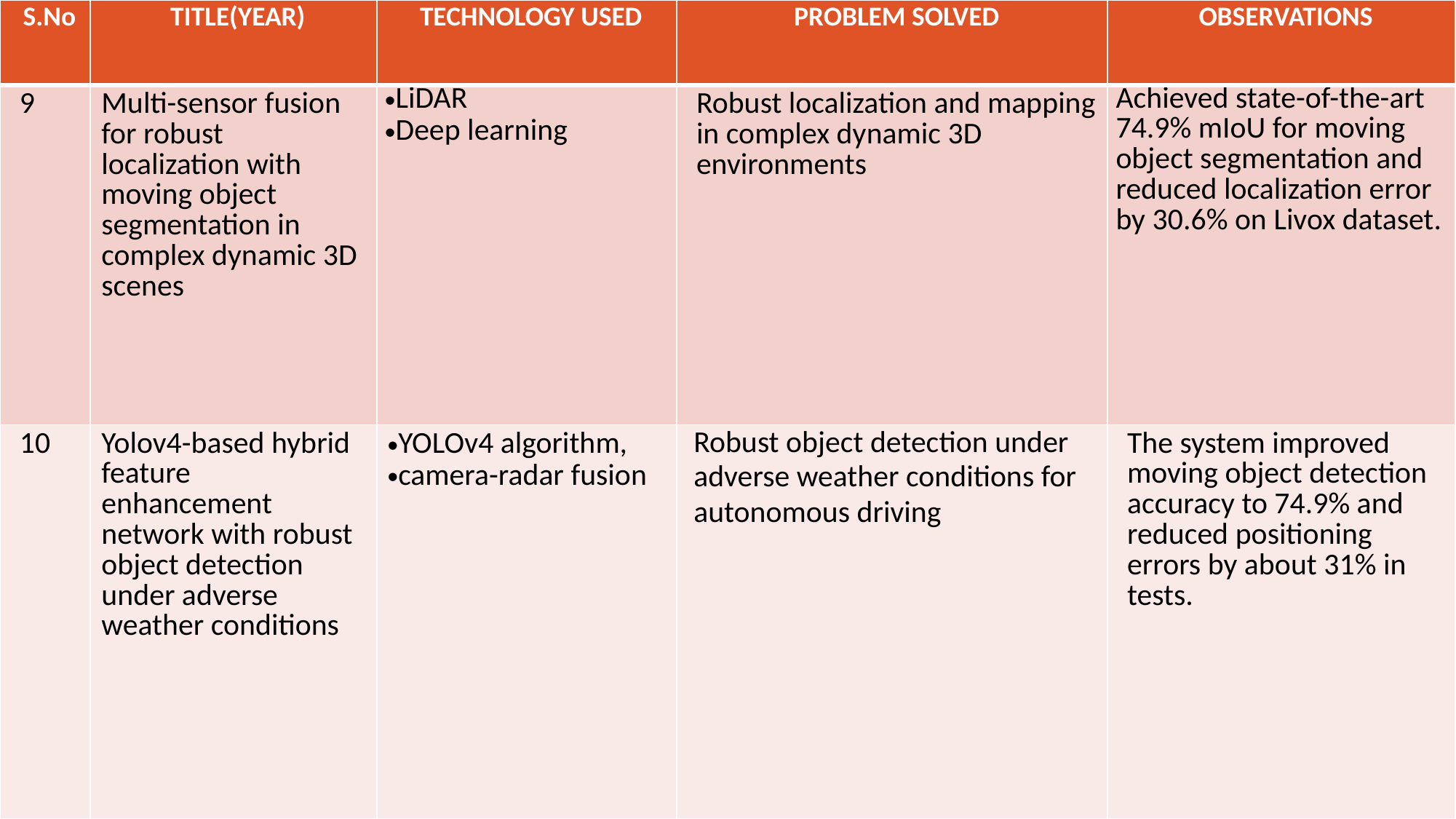

| S.No | TITLE(YEAR) | TECHNOLOGY USED | PROBLEM SOLVED | OBSERVATIONS |
| --- | --- | --- | --- | --- |
| 9 | Multi-sensor fusion for robust localization with moving object segmentation in complex dynamic 3D scenes | LiDAR Deep learning | Robust localization and mapping in complex dynamic 3D environments | Achieved state-of-the-art 74.9% mIoU for moving object segmentation and reduced localization error by 30.6% on Livox dataset. |
| 10 | Yolov4-based hybrid feature enhancement network with robust object detection under adverse weather conditions | YOLOv4 algorithm, camera-radar fusion | Robust object detection under adverse weather conditions for autonomous driving | The system improved moving object detection accuracy to 74.9% and reduced positioning errors by about 31% in tests. |